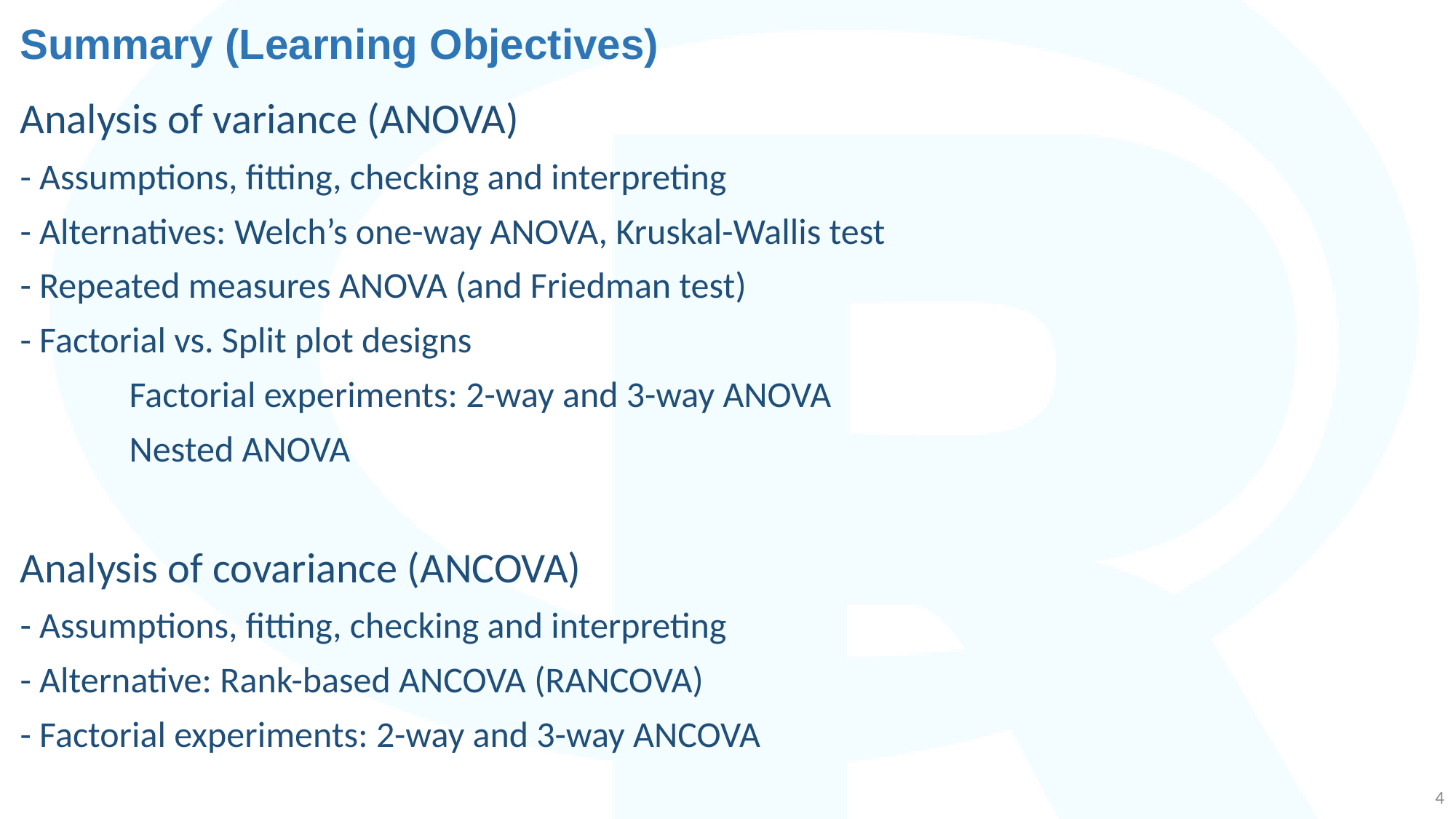

# Summary (Learning Objectives)
Analysis of variance (ANOVA)
- Assumptions, fitting, checking and interpreting
- Alternatives: Welch’s one-way ANOVA, Kruskal-Wallis test
- Repeated measures ANOVA (and Friedman test)
- Factorial vs. Split plot designs
	Factorial experiments: 2-way and 3-way ANOVA
	Nested ANOVA

Analysis of covariance (ANCOVA)
- Assumptions, fitting, checking and interpreting
- Alternative: Rank-based ANCOVA (RANCOVA)
- Factorial experiments: 2-way and 3-way ANCOVA
4